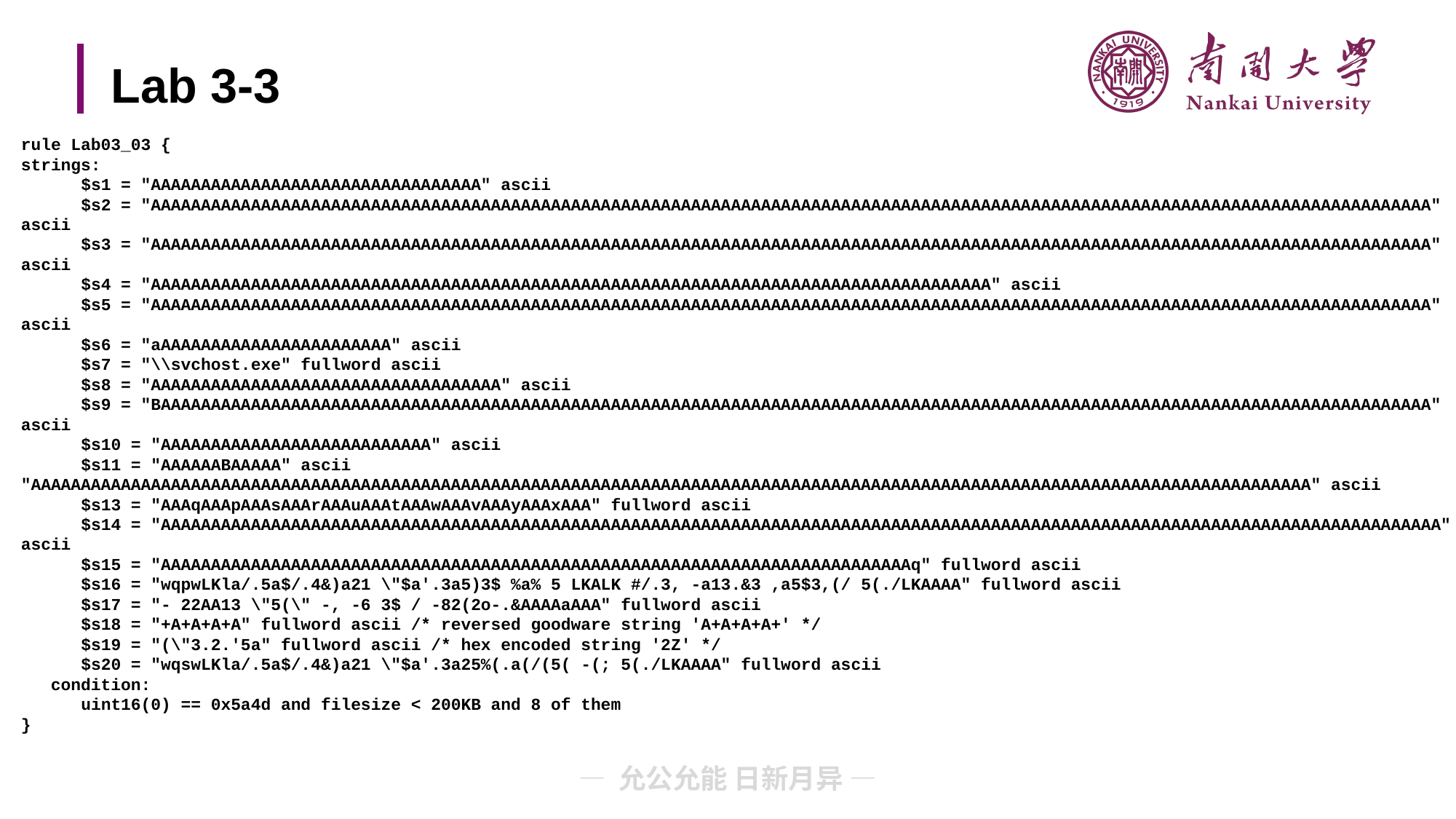

# Lab 3-3
rule Lab03_03 {
strings:
      $s1 = "AAAAAAAAAAAAAAAAAAAAAAAAAAAAAAAAA" ascii
      $s2 = "AAAAAAAAAAAAAAAAAAAAAAAAAAAAAAAAAAAAAAAAAAAAAAAAAAAAAAAAAAAAAAAAAAAAAAAAAAAAAAAAAAAAAAAAAAAAAAAAAAAAAAAAAAAAAAAAAAAAAAAAAAAAAAAA" ascii
      $s3 = "AAAAAAAAAAAAAAAAAAAAAAAAAAAAAAAAAAAAAAAAAAAAAAAAAAAAAAAAAAAAAAAAAAAAAAAAAAAAAAAAAAAAAAAAAAAAAAAAAAAAAAAAAAAAAAAAAAAAAAAAAAAAAAAA" ascii
      $s4 = "AAAAAAAAAAAAAAAAAAAAAAAAAAAAAAAAAAAAAAAAAAAAAAAAAAAAAAAAAAAAAAAAAAAAAAAAAAAAAAAAAAAA" ascii
      $s5 = "AAAAAAAAAAAAAAAAAAAAAAAAAAAAAAAAAAAAAAAAAAAAAAAAAAAAAAAAAAAAAAAAAAAAAAAAAAAAAAAAAAAAAAAAAAAAAAAAAAAAAAAAAAAAAAAAAAAAAAAAAAAAAAAA" ascii
      $s6 = "aAAAAAAAAAAAAAAAAAAAAAAA" ascii
      $s7 = "\\svchost.exe" fullword ascii
      $s8 = "AAAAAAAAAAAAAAAAAAAAAAAAAAAAAAAAAAA" ascii
      $s9 = "BAAAAAAAAAAAAAAAAAAAAAAAAAAAAAAAAAAAAAAAAAAAAAAAAAAAAAAAAAAAAAAAAAAAAAAAAAAAAAAAAAAAAAAAAAAAAAAAAAAAAAAAAAAAAAAAAAAAAAAAAAAAAAAA" ascii
      $s10 = "AAAAAAAAAAAAAAAAAAAAAAAAAAA" ascii
      $s11 = "AAAAAABAAAAA" ascii "AAAAAAAAAAAAAAAAAAAAAAAAAAAAAAAAAAAAAAAAAAAAAAAAAAAAAAAAAAAAAAAAAAAAAAAAAAAAAAAAAAAAAAAAAAAAAAAAAAAAAAAAAAAAAAAAAAAAAAAAAAAAAAAA" ascii
      $s13 = "AAAqAAApAAAsAAArAAAuAAAtAAAwAAAvAAAyAAAxAAA" fullword ascii
      $s14 = "AAAAAAAAAAAAAAAAAAAAAAAAAAAAAAAAAAAAAAAAAAAAAAAAAAAAAAAAAAAAAAAAAAAAAAAAAAAAAAAAAAAAAAAAAAAAAAAAAAAAAAAAAAAAAAAAAAAAAAAAAAAAAAAA" ascii
      $s15 = "AAAAAAAAAAAAAAAAAAAAAAAAAAAAAAAAAAAAAAAAAAAAAAAAAAAAAAAAAAAAAAAAAAAAAAAAAAAq" fullword ascii
      $s16 = "wqpwLKla/.5a$/.4&)a21 \"$a'.3a5)3$ %a% 5 LKALK #/.3, -a13.&3 ,a5$3,(/ 5(./LKAAAA" fullword ascii
      $s17 = "- 22AA13 \"5(\" -, -6 3$ / -82(2o-.&AAAAaAAA" fullword ascii
      $s18 = "+A+A+A+A" fullword ascii /* reversed goodware string 'A+A+A+A+' */
      $s19 = "(\"3.2.'5a" fullword ascii /* hex encoded string '2Z' */
      $s20 = "wqswLKla/.5a$/.4&)a21 \"$a'.3a25%(.a(/(5( -(; 5(./LKAAAA" fullword ascii
   condition:
      uint16(0) == 0x5a4d and filesize < 200KB and 8 of them
}